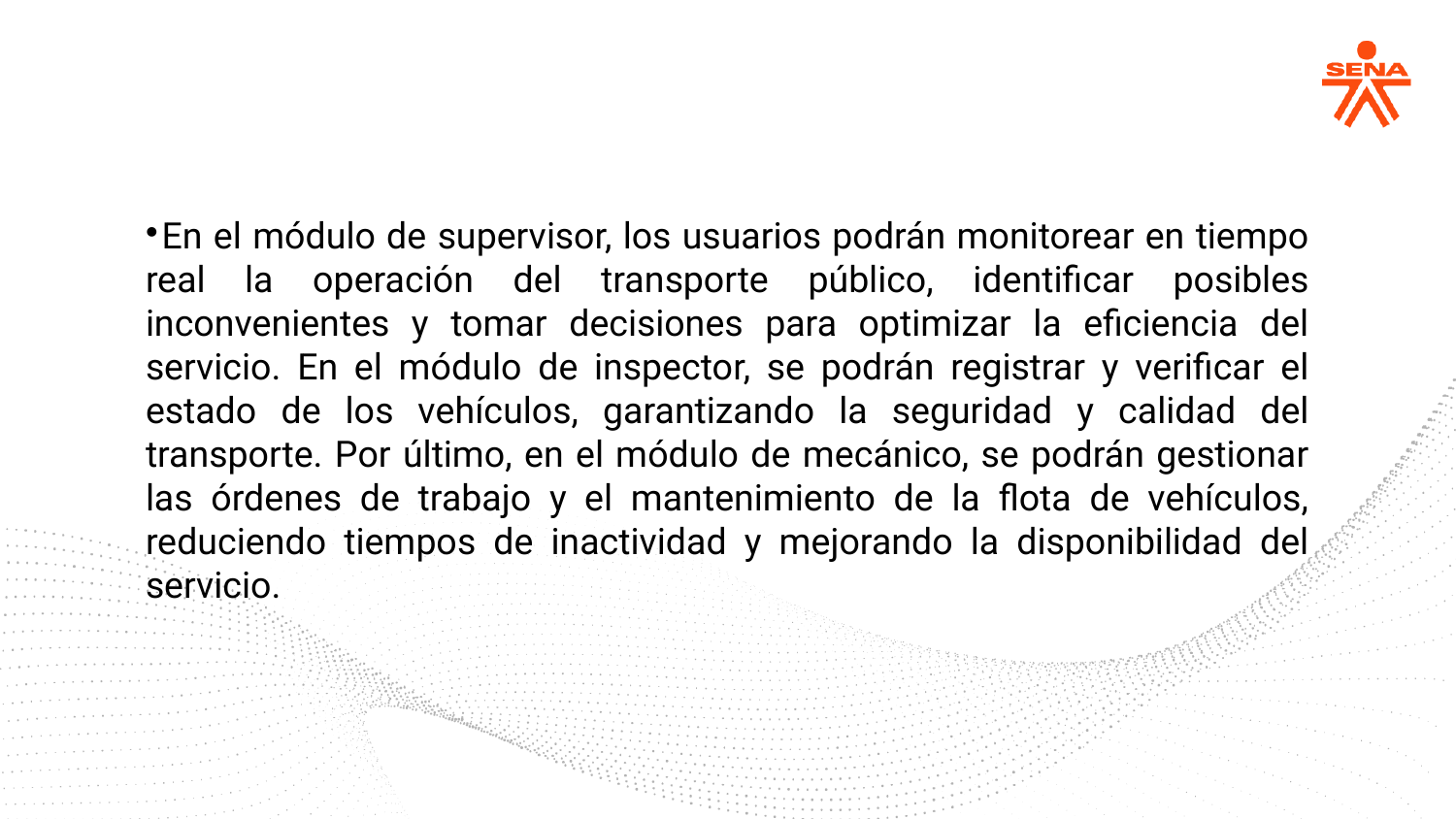

# En el módulo de supervisor, los usuarios podrán monitorear en tiempo real la operación del transporte público, identificar posibles inconvenientes y tomar decisiones para optimizar la eficiencia del servicio. En el módulo de inspector, se podrán registrar y verificar el estado de los vehículos, garantizando la seguridad y calidad del transporte. Por último, en el módulo de mecánico, se podrán gestionar las órdenes de trabajo y el mantenimiento de la flota de vehículos, reduciendo tiempos de inactividad y mejorando la disponibilidad del servicio.